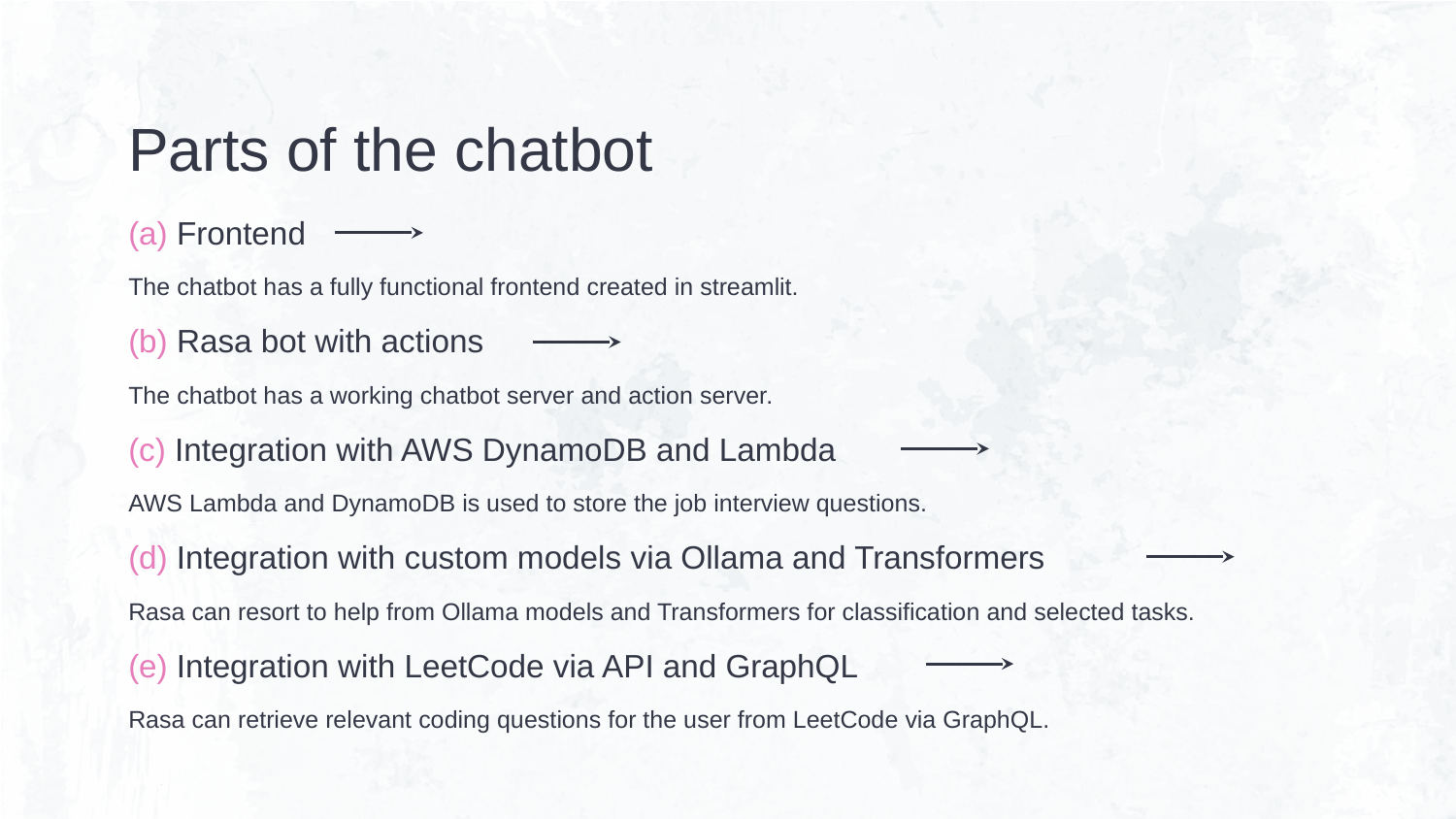

# Parts of the chatbot
(a) Frontend
The chatbot has a fully functional frontend created in streamlit.
(b) Rasa bot with actions
The chatbot has a working chatbot server and action server.
(c) Integration with AWS DynamoDB and Lambda
AWS Lambda and DynamoDB is used to store the job interview questions.
(d) Integration with custom models via Ollama and Transformers
Rasa can resort to help from Ollama models and Transformers for classification and selected tasks.
(e) Integration with LeetCode via API and GraphQL
Rasa can retrieve relevant coding questions for the user from LeetCode via GraphQL.